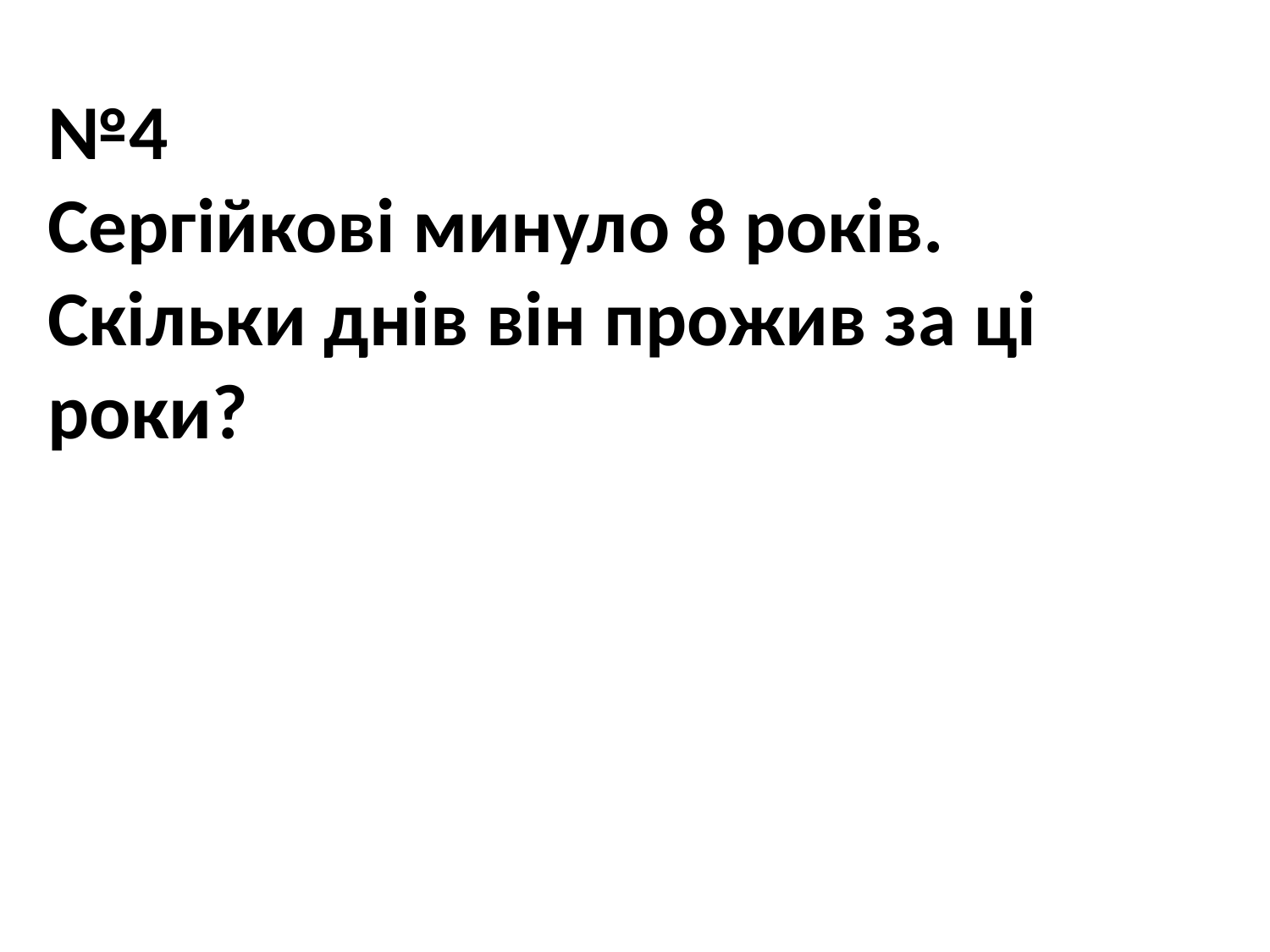

№4
Сергійкові минуло 8 років. Скільки днів він прожив за ці роки?